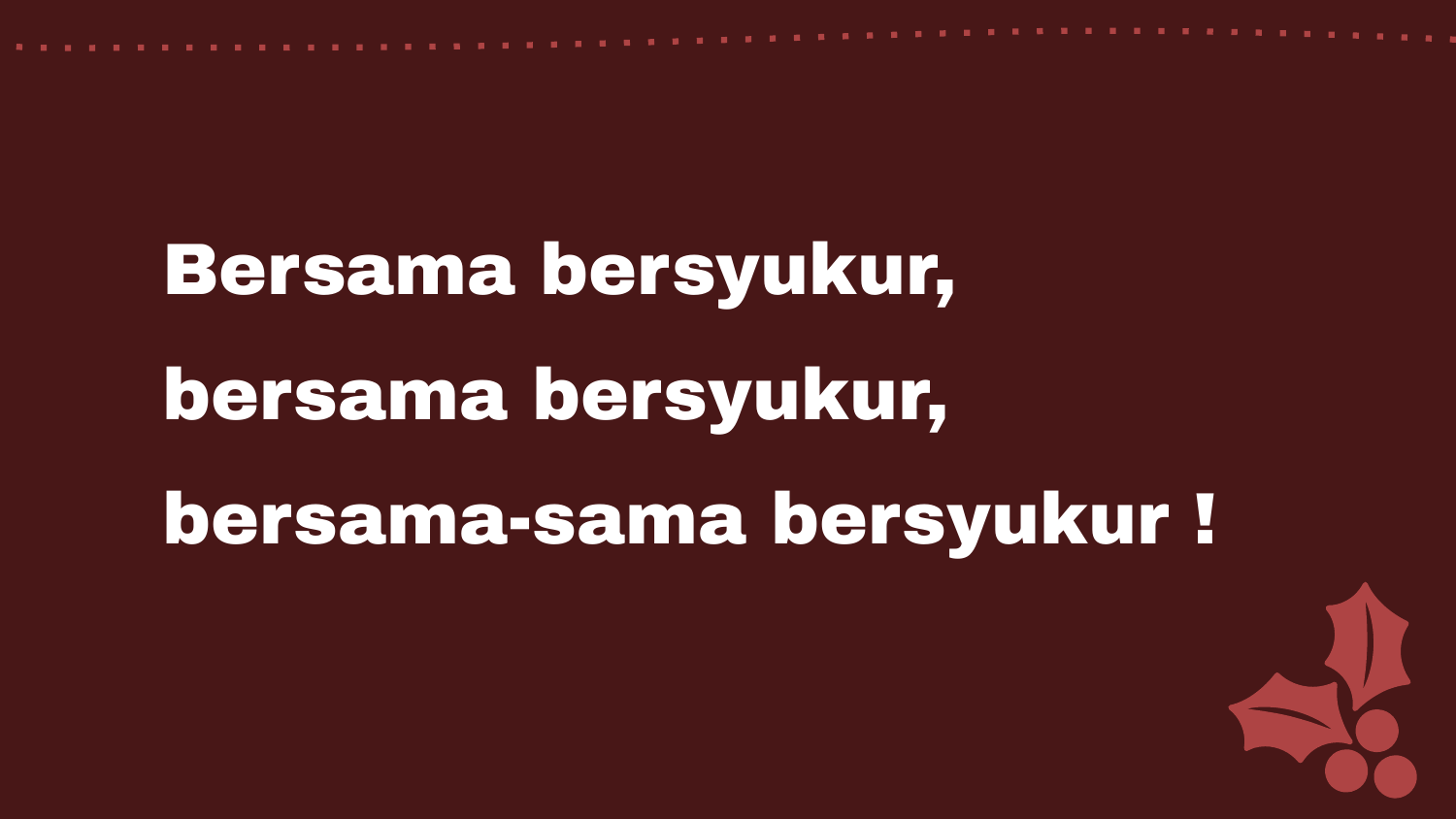

Bersama bersyukur,
bersama bersyukur,
bersama-sama bersyukur !